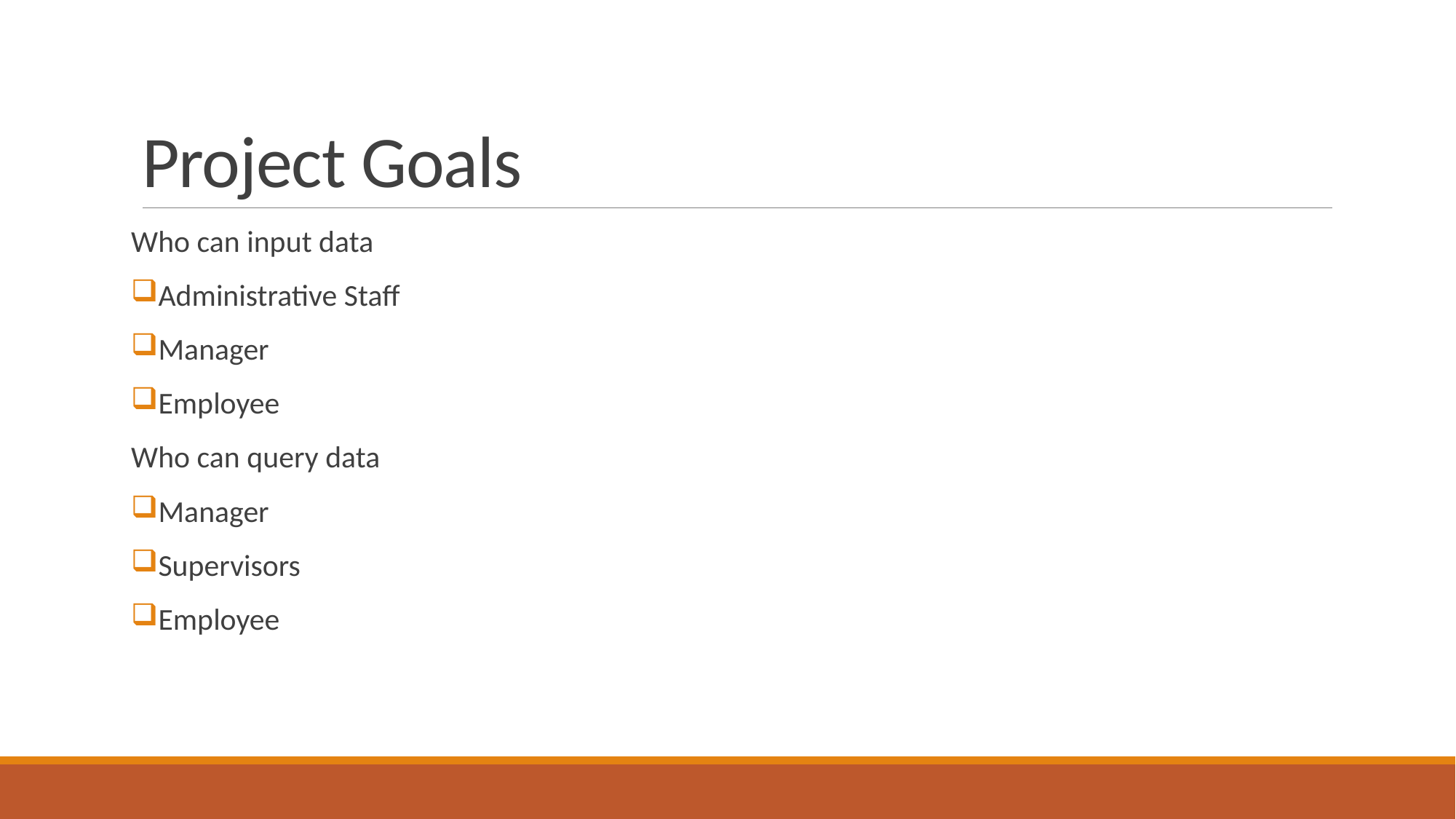

# Project Goals
Who can input data
Administrative Staff
Manager
Employee
Who can query data
Manager
Supervisors
Employee